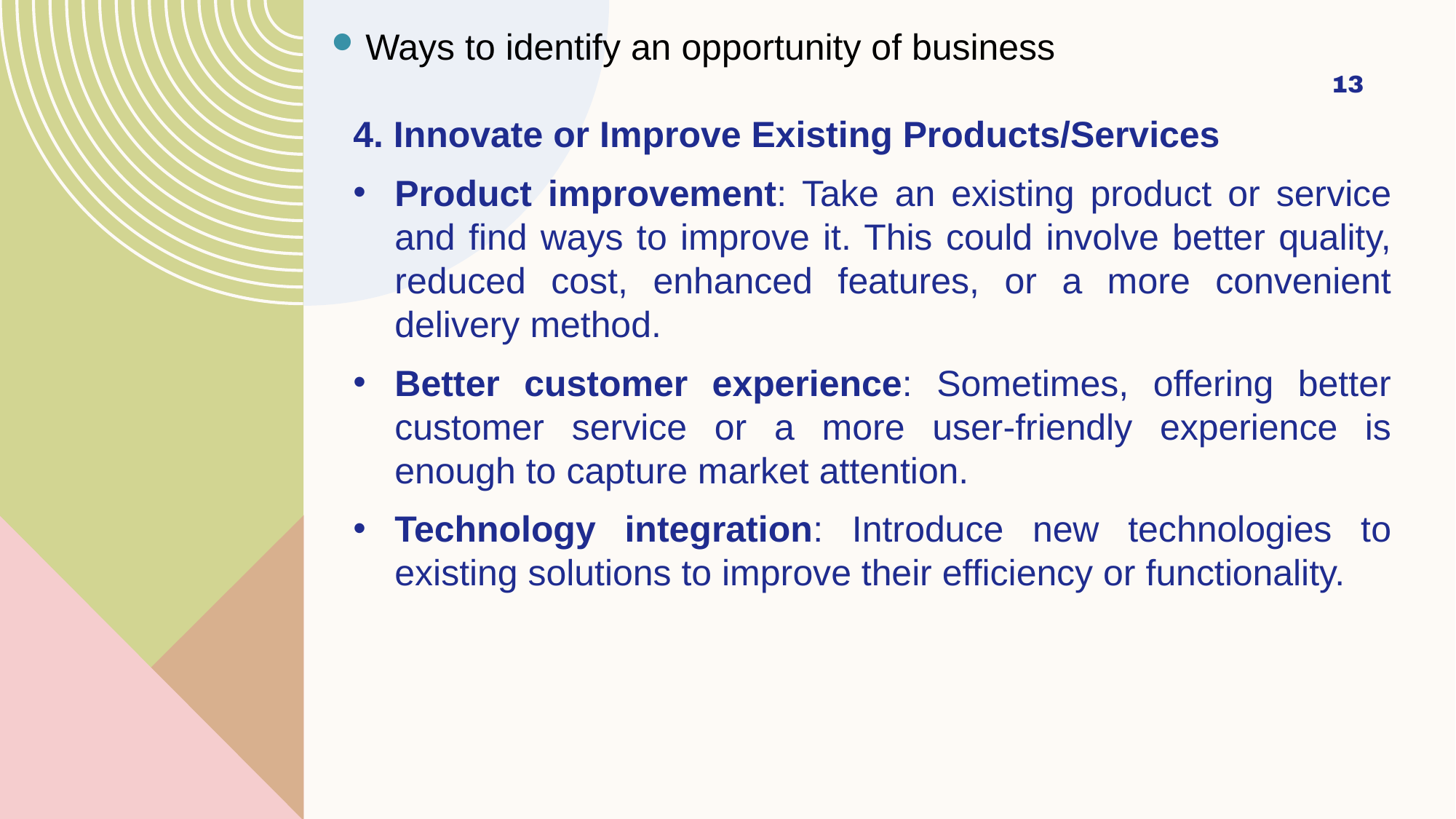

Ways to identify an opportunity of business
13
4. Innovate or Improve Existing Products/Services
Product improvement: Take an existing product or service and find ways to improve it. This could involve better quality, reduced cost, enhanced features, or a more convenient delivery method.
Better customer experience: Sometimes, offering better customer service or a more user-friendly experience is enough to capture market attention.
Technology integration: Introduce new technologies to existing solutions to improve their efficiency or functionality.